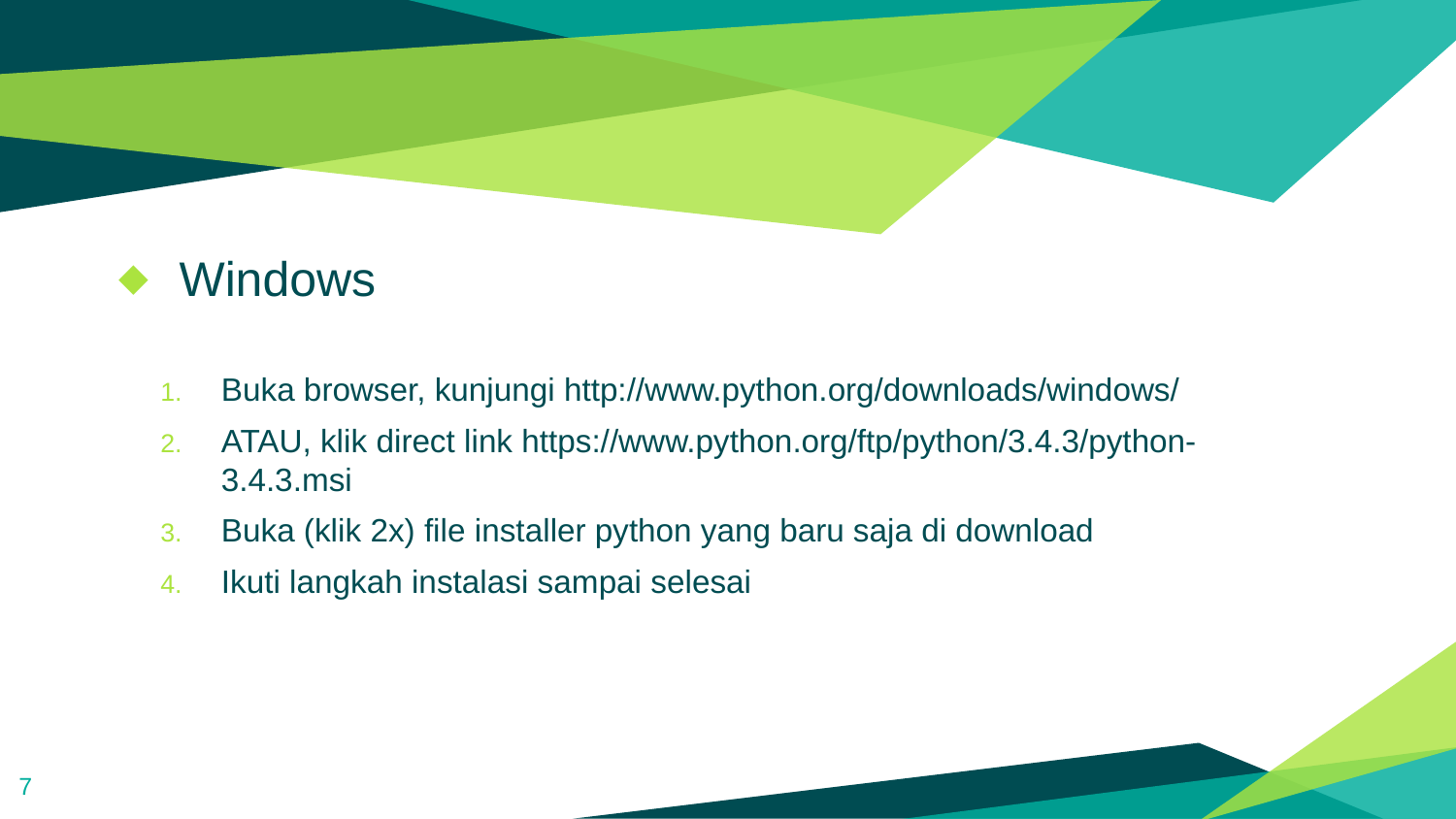

#
Windows

Buka browser, kunjungi http://www.python.org/downloads/windows/
ATAU, klik direct link https://www.python.org/ftp/python/3.4.3/python-3.4.3.msi
Buka (klik 2x) file installer python yang baru saja di download
Ikuti langkah instalasi sampai selesai

7